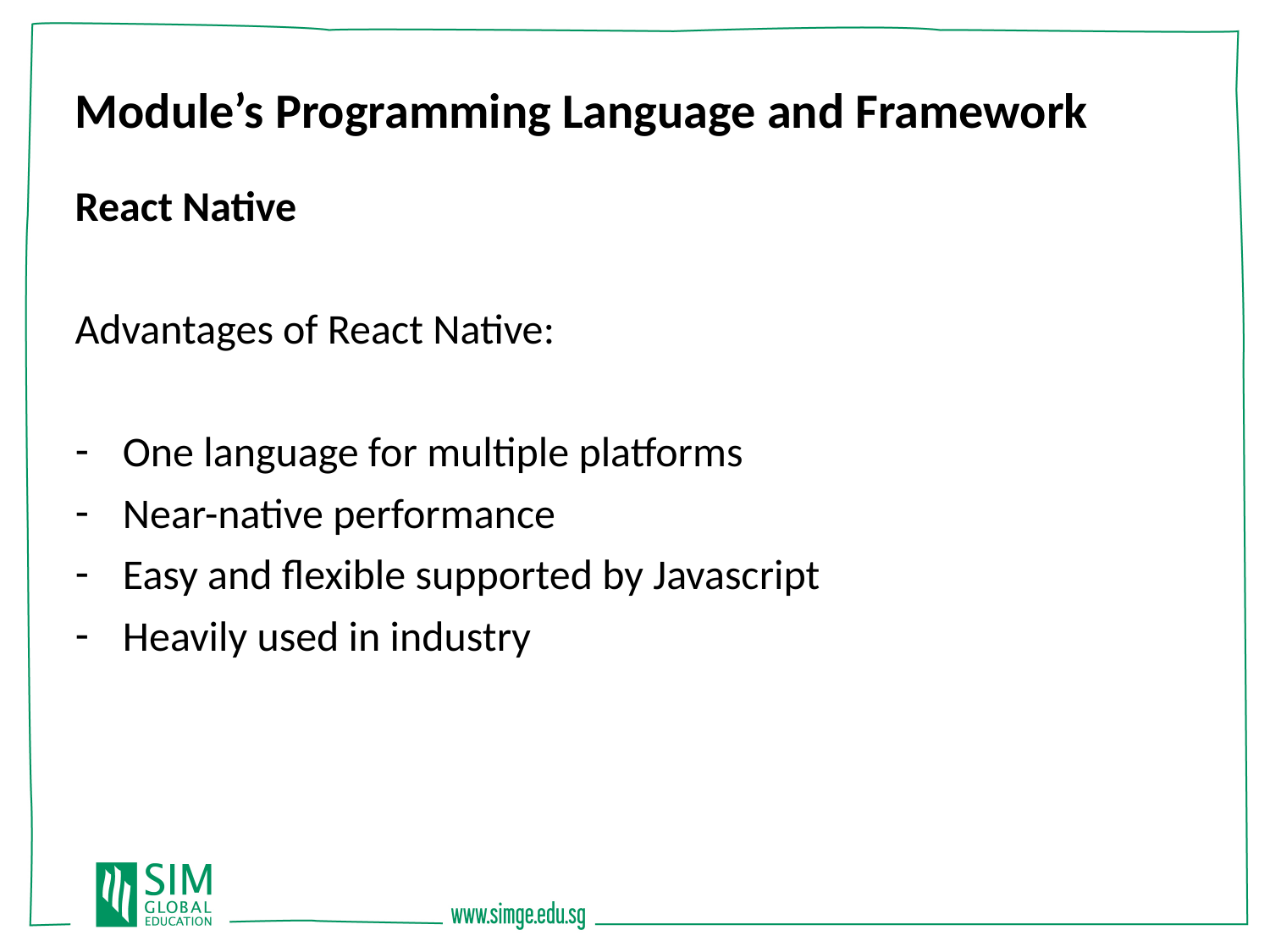

Module’s Programming Language and Framework
React Native

Advantages of React Native:

One language for multiple platforms
Near-native performance
Easy and flexible supported by Javascript
Heavily used in industry